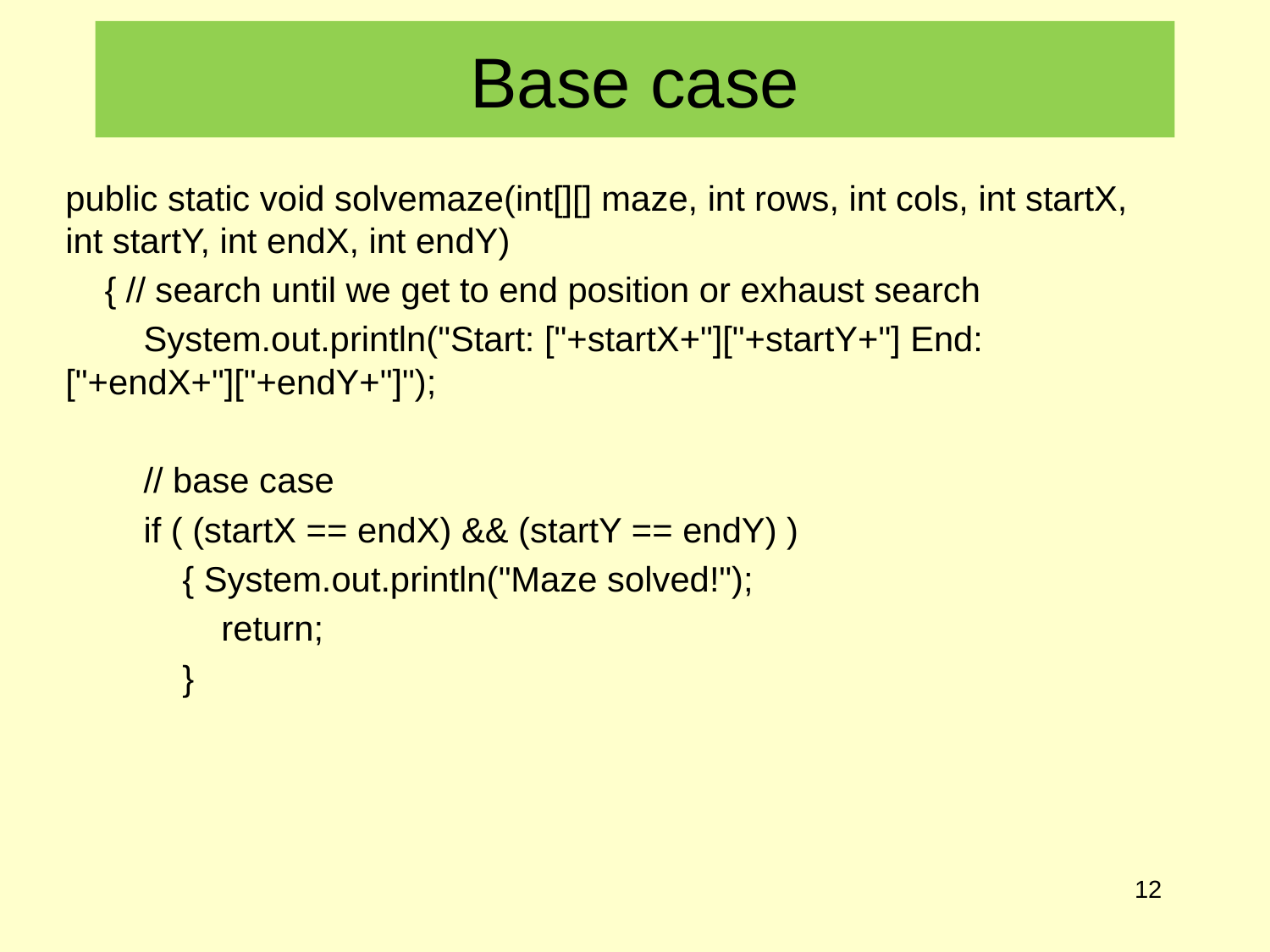

# Base case
public static void solvemaze(int[][] maze, int rows, int cols, int startX, int startY, int endX, int endY)
    { // search until we get to end position or exhaust search
        System.out.println("Start: ["+startX+"]["+startY+"] End: ["+endX+"]["+endY+"]");

        // base case
        if ( (startX == endX) && (startY == endY) )
            { System.out.println("Maze solved!");
                return;
            }

12